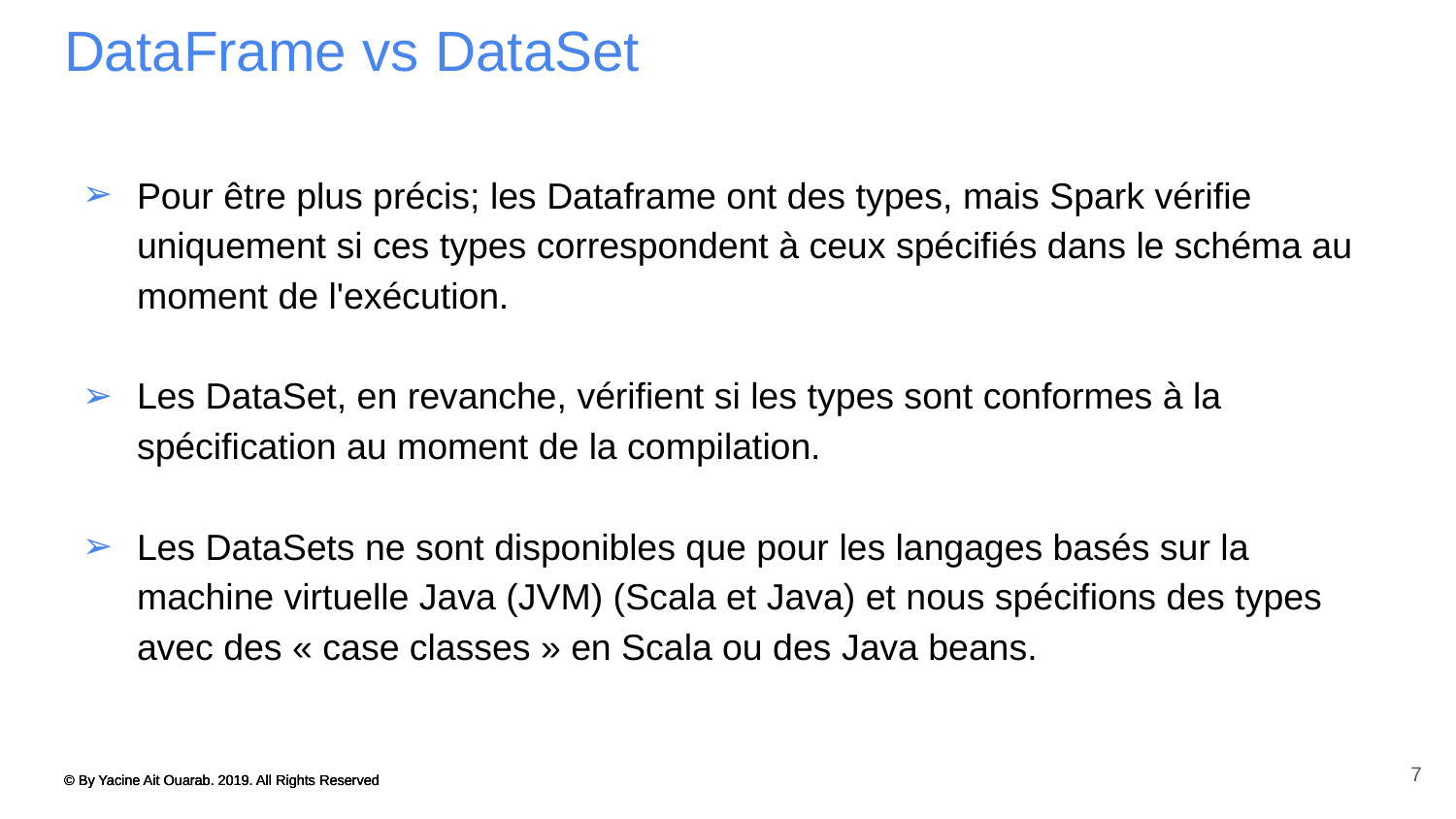

# DataFrame vs DataSet

Pour être plus précis; les Dataframe ont des types, mais Spark vérifie uniquement si ces types correspondent à ceux spécifiés dans le schéma au moment de l'exécution.

Les DataSet, en revanche, vérifient si les types sont conformes à la spécification au moment de la compilation.

Les DataSets ne sont disponibles que pour les langages basés sur la machine virtuelle Java (JVM) (Scala et Java) et nous spécifions des types avec des « case classes » en Scala ou des Java beans.
7